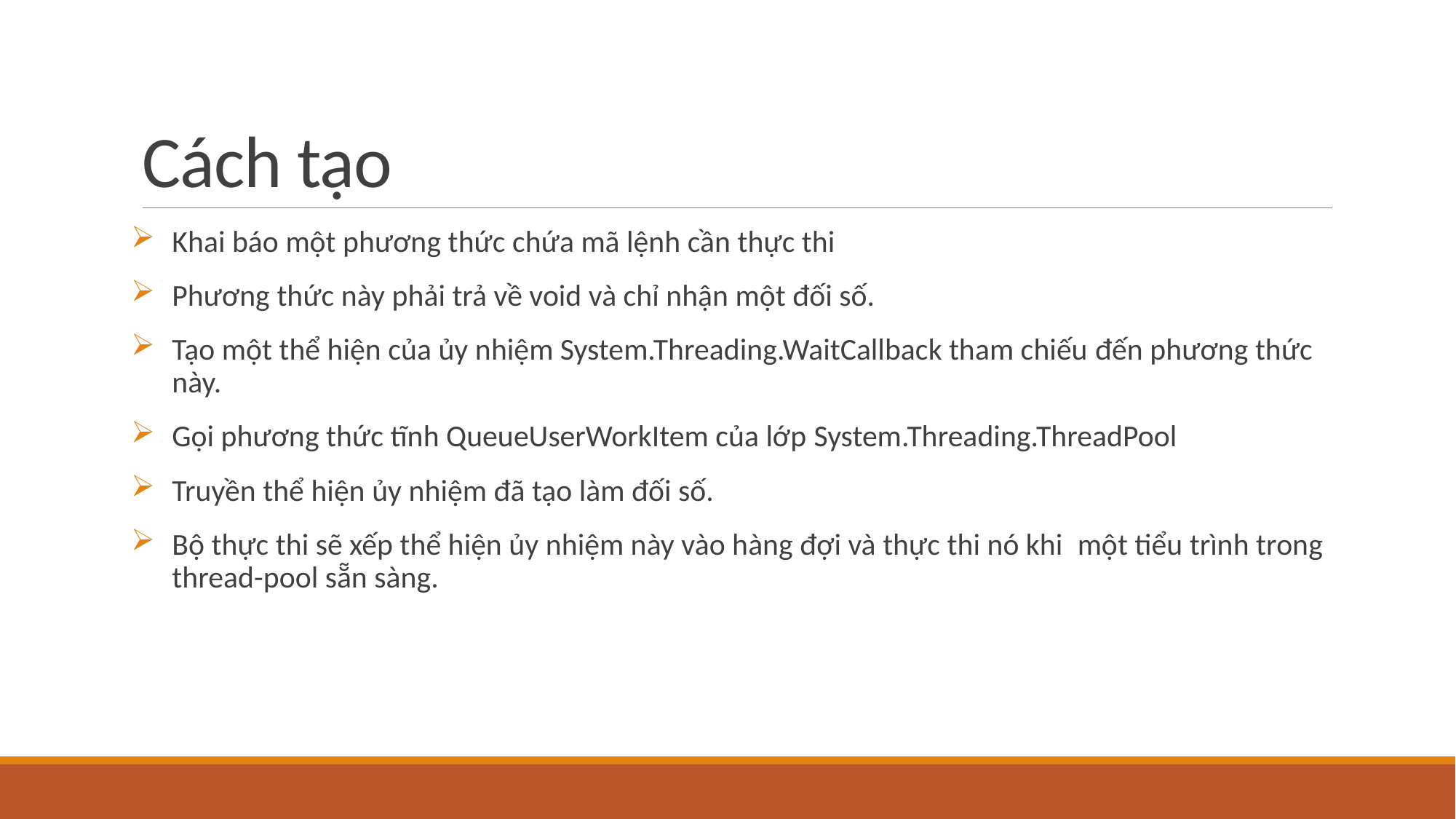

# Cách tạo
Khai báo một phương thức chứa mã lệnh cần thực thi
Phương thức này phải trả về void và chỉ nhận một đối số.
Tạo một thể hiện của ủy nhiệm System.Threading.WaitCallback tham chiếu đến phương thức này.
Gọi phương thức tĩnh QueueUserWorkItem của lớp System.Threading.ThreadPool
Truyền thể hiện ủy nhiệm đã tạo làm đối số.
Bộ thực thi sẽ xếp thể hiện ủy nhiệm này vào hàng đợi và thực thi nó khi  một tiểu trình trong thread-pool sẵn sàng.